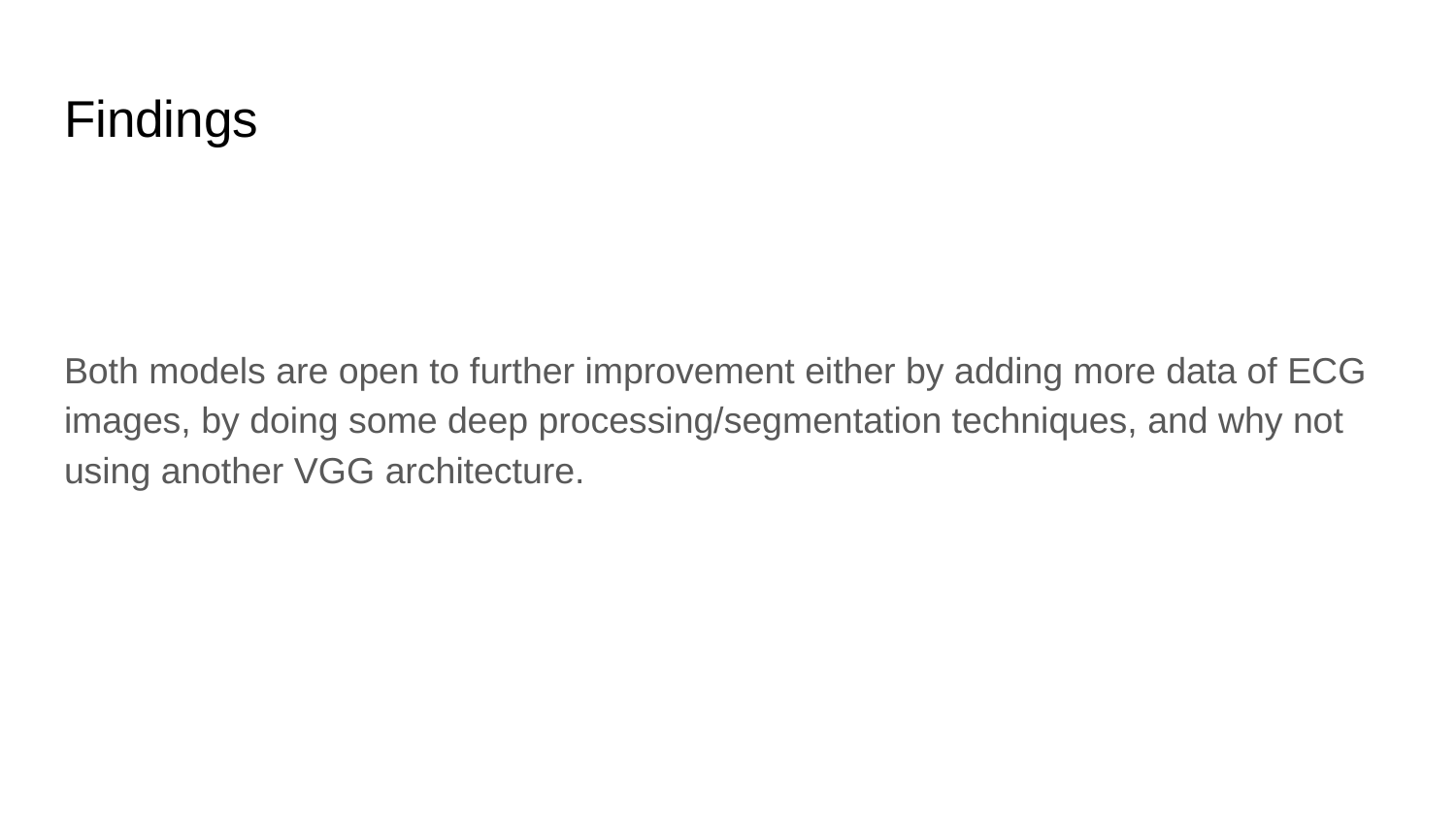

# Findings

Both models are open to further improvement either by adding more data of ECG images, by doing some deep processing/segmentation techniques, and why not using another VGG architecture.